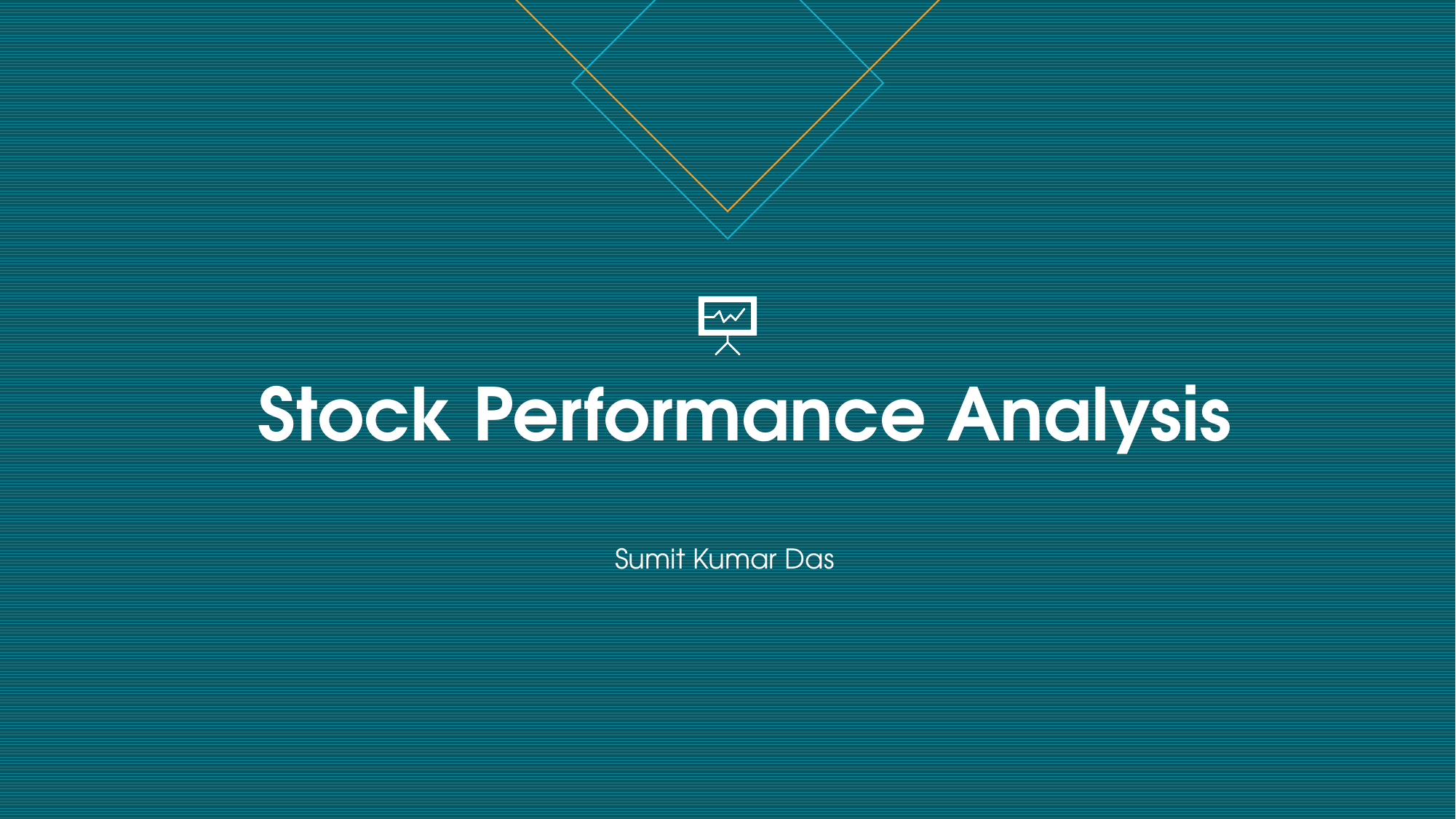

# Stock Performance Analysis

Sumit Kumar Das